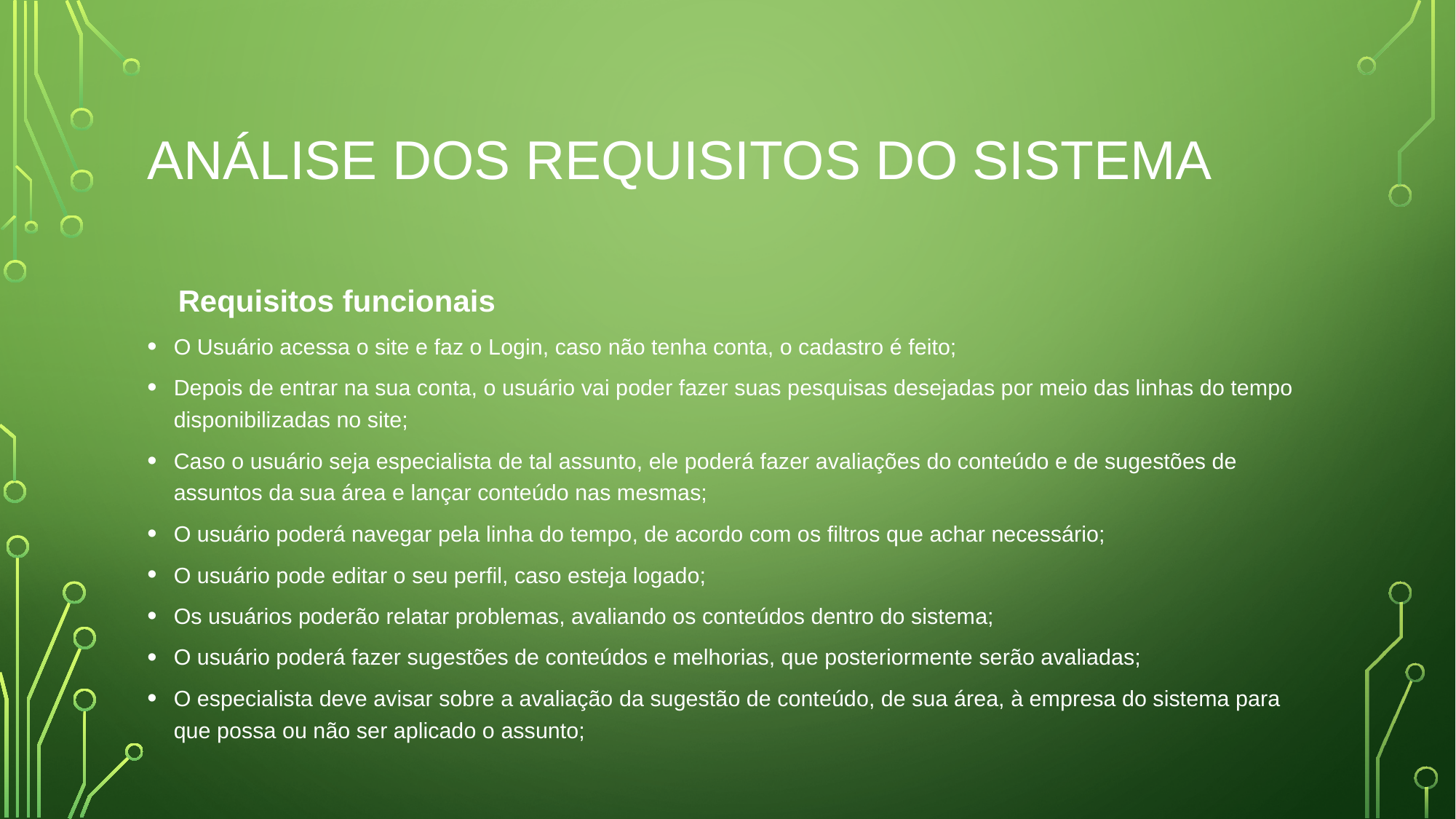

# Análise dos requisitos do sistema
     Requisitos funcionais
O Usuário acessa o site e faz o Login, caso não tenha conta, o cadastro é feito;
Depois de entrar na sua conta, o usuário vai poder fazer suas pesquisas desejadas por meio das linhas do tempo disponibilizadas no site;
Caso o usuário seja especialista de tal assunto, ele poderá fazer avaliações do conteúdo e de sugestões de assuntos da sua área e lançar conteúdo nas mesmas;
O usuário poderá navegar pela linha do tempo, de acordo com os filtros que achar necessário;
O usuário pode editar o seu perfil, caso esteja logado;
Os usuários poderão relatar problemas, avaliando os conteúdos dentro do sistema;
O usuário poderá fazer sugestões de conteúdos e melhorias, que posteriormente serão avaliadas;
O especialista deve avisar sobre a avaliação da sugestão de conteúdo, de sua área, à empresa do sistema para que possa ou não ser aplicado o assunto;